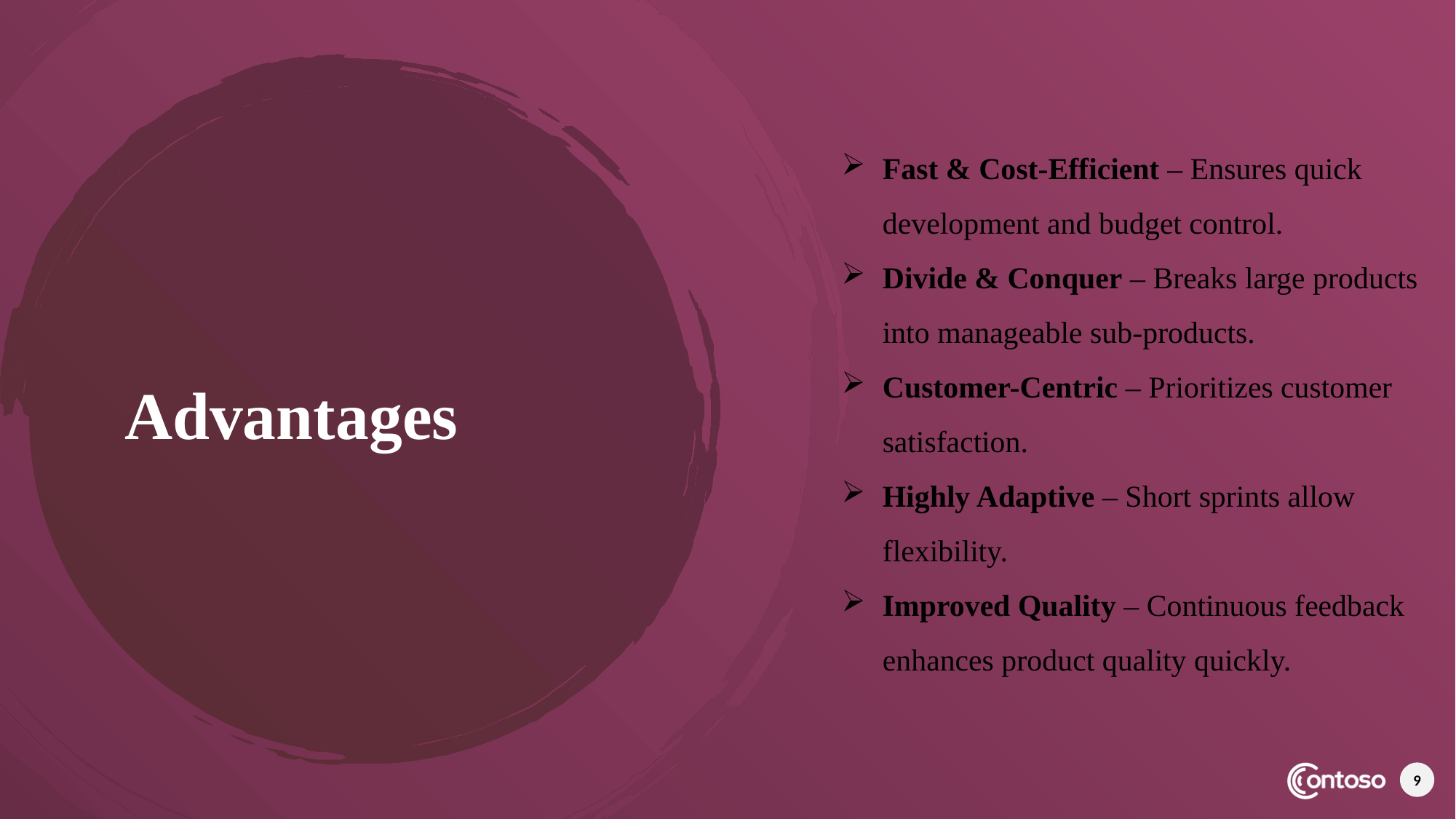

Fast & Cost-Efficient – Ensures quick development and budget control.
Divide & Conquer – Breaks large products into manageable sub-products.
Customer-Centric – Prioritizes customer satisfaction.
Highly Adaptive – Short sprints allow flexibility.
Improved Quality – Continuous feedback enhances product quality quickly.

Advantages
9